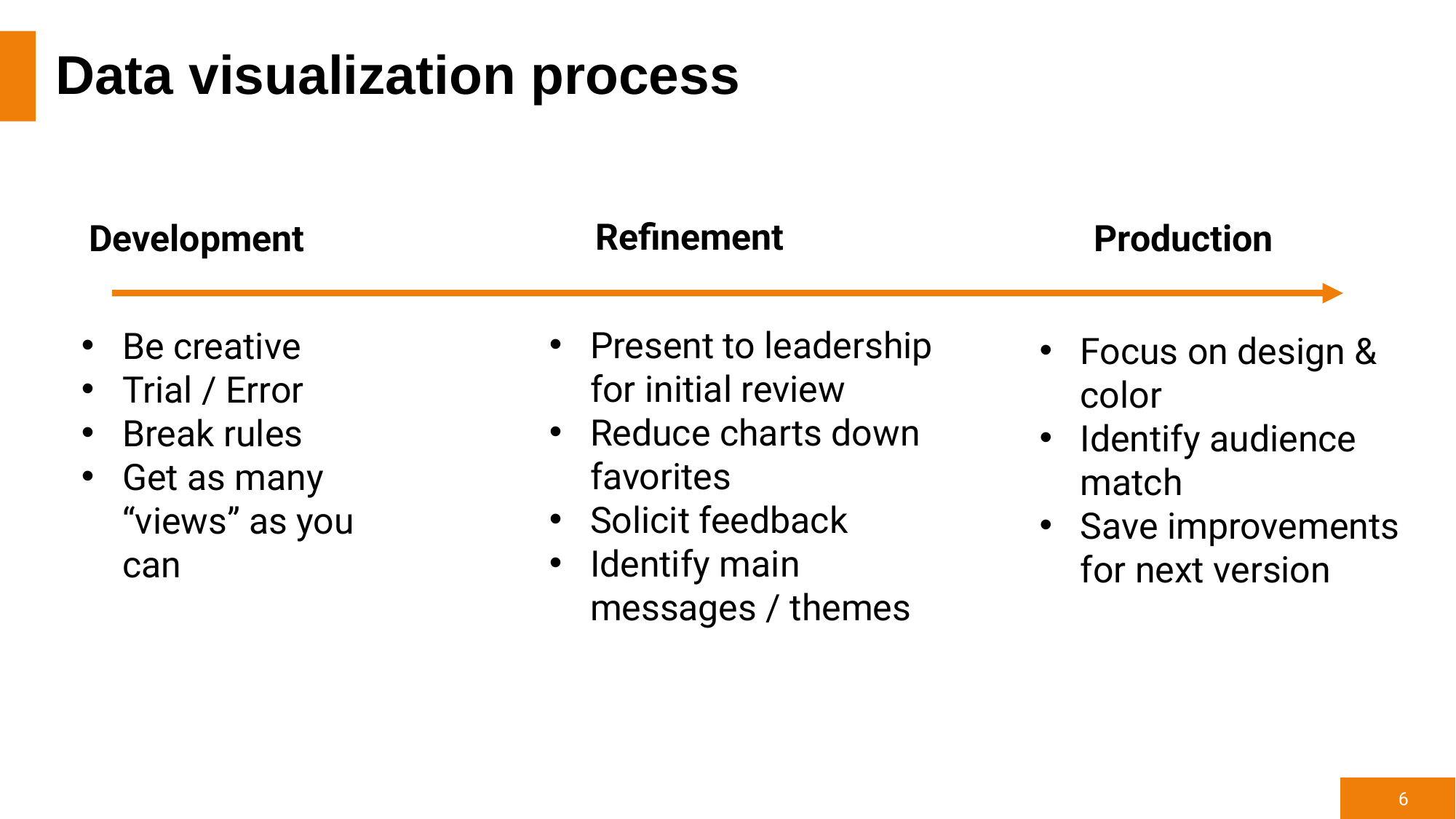

# Data visualization process
Refinement
Production
Development
Present to leadership for initial review
Reduce charts down favorites
Solicit feedback
Identify main messages / themes
Be creative
Trial / Error
Break rules
Get as many “views” as you can
Focus on design & color
Identify audience match
Save improvements for next version
6